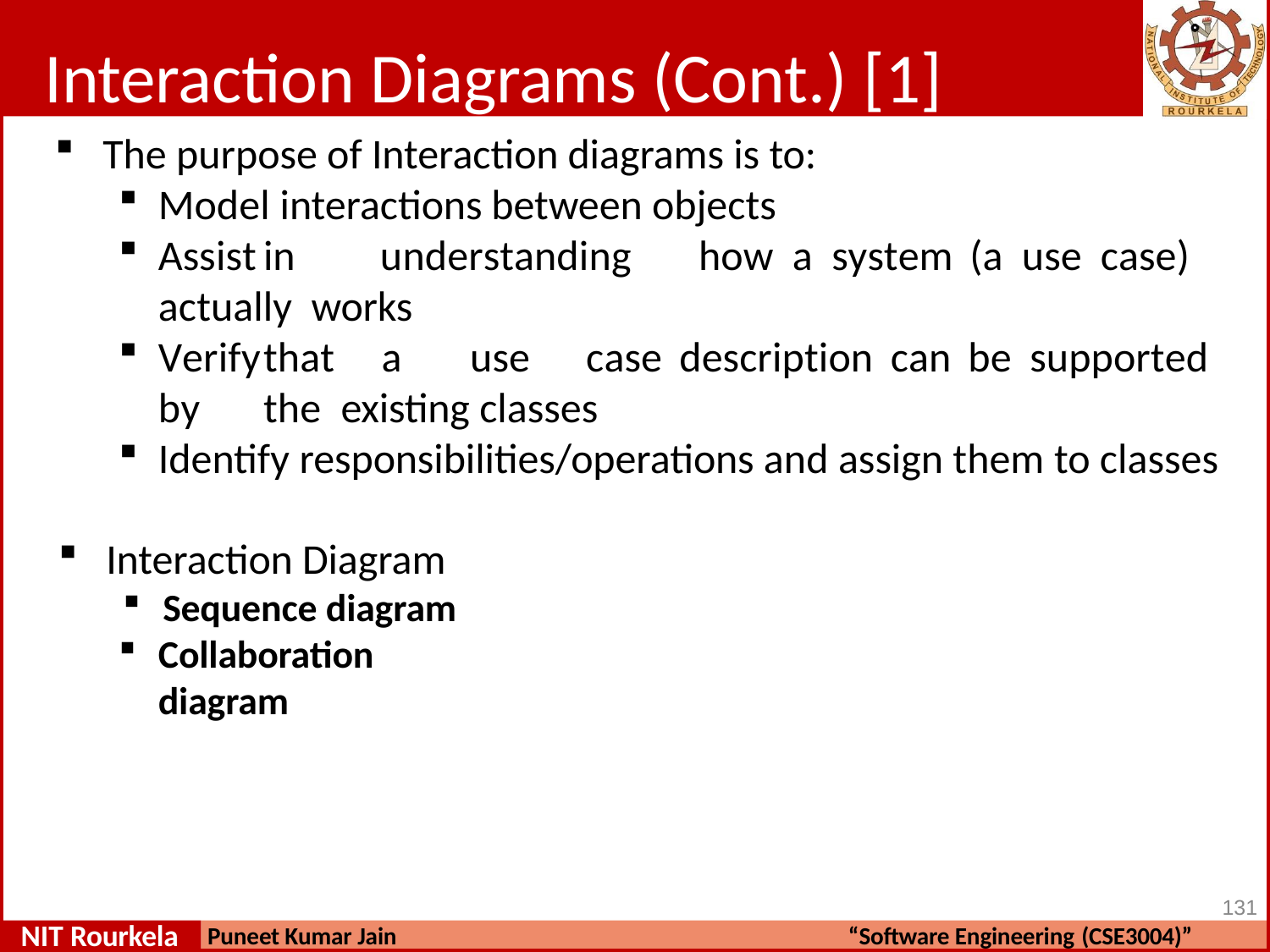

# Interaction Diagrams (Cont.) [1]
The purpose of Interaction diagrams is to:
Model interactions between objects
Assist	in	understanding	how	a	system	(a	use	case)	actually  works
Verify	that	a	use	case	description	can	be	supported  by	the  existing classes
Identify responsibilities/operations and assign them to classes

Interaction Diagram
Sequence diagram
Collaboration diagram
131
NIT Rourkela
Puneet Kumar Jain
“Software Engineering (CSE3004)”